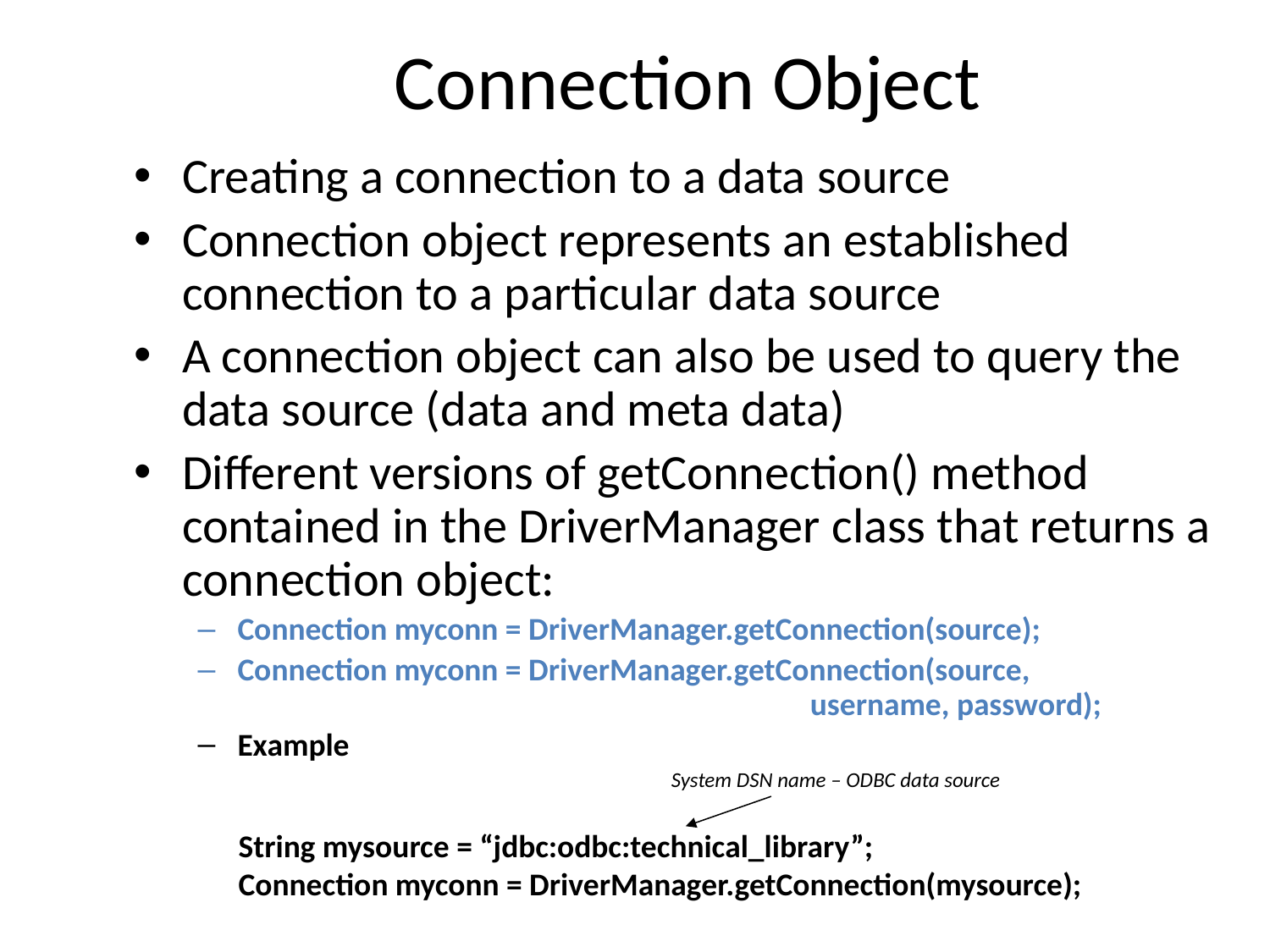

# Connection Object
Creating a connection to a data source
Connection object represents an established connection to a particular data source
A connection object can also be used to query the data source (data and meta data)
Different versions of getConnection() method contained in the DriverManager class that returns a connection object:
Connection myconn = DriverManager.getConnection(source);
Connection myconn = DriverManager.getConnection(source, 					         username, password);
Example

System DSN name – ODBC data source

String mysource = “jdbc:odbc:technical_library”;
Connection myconn = DriverManager.getConnection(mysource);